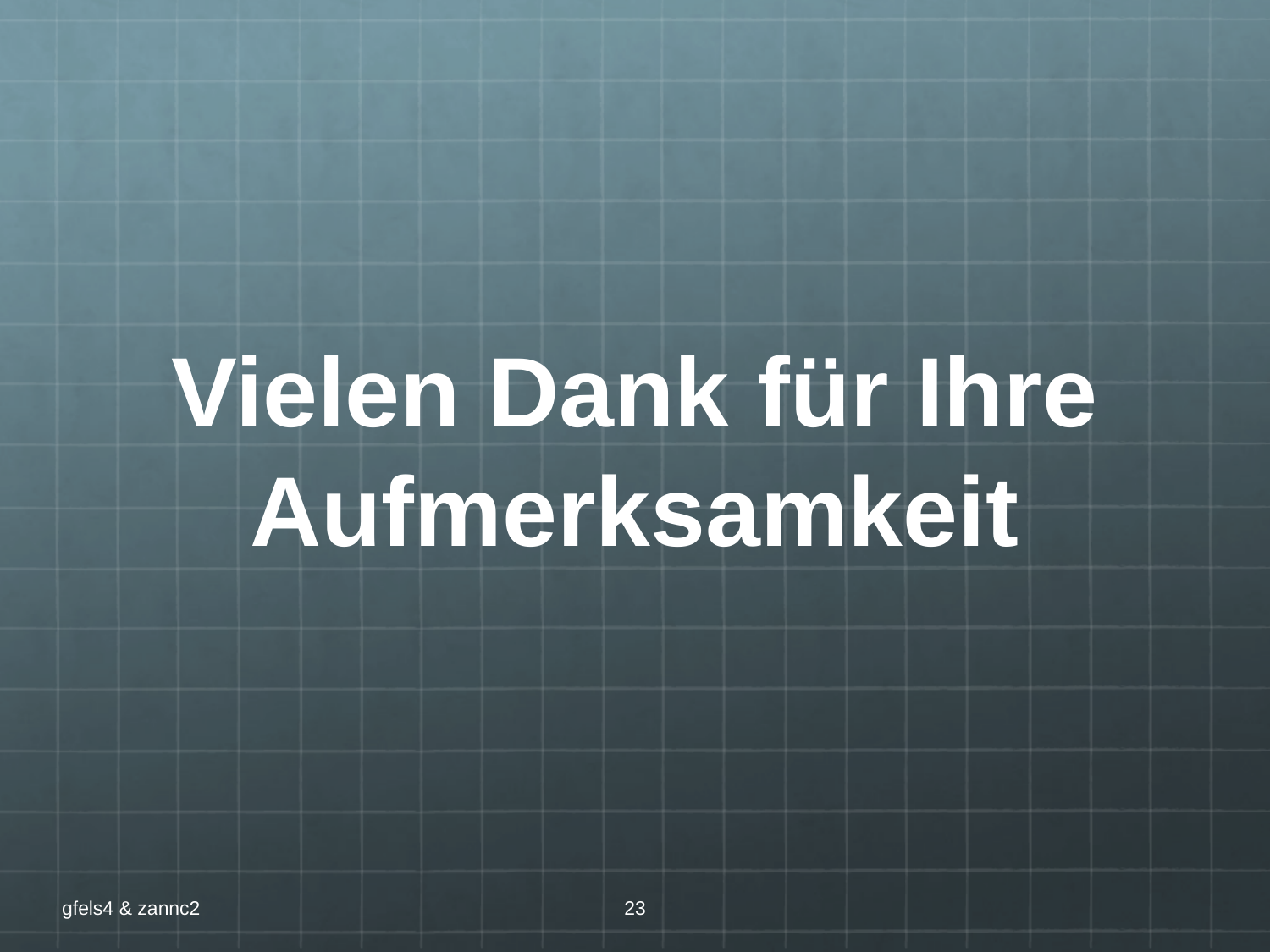

# Vielen Dank für Ihre Aufmerksamkeit
gfels4 & zannc2
23